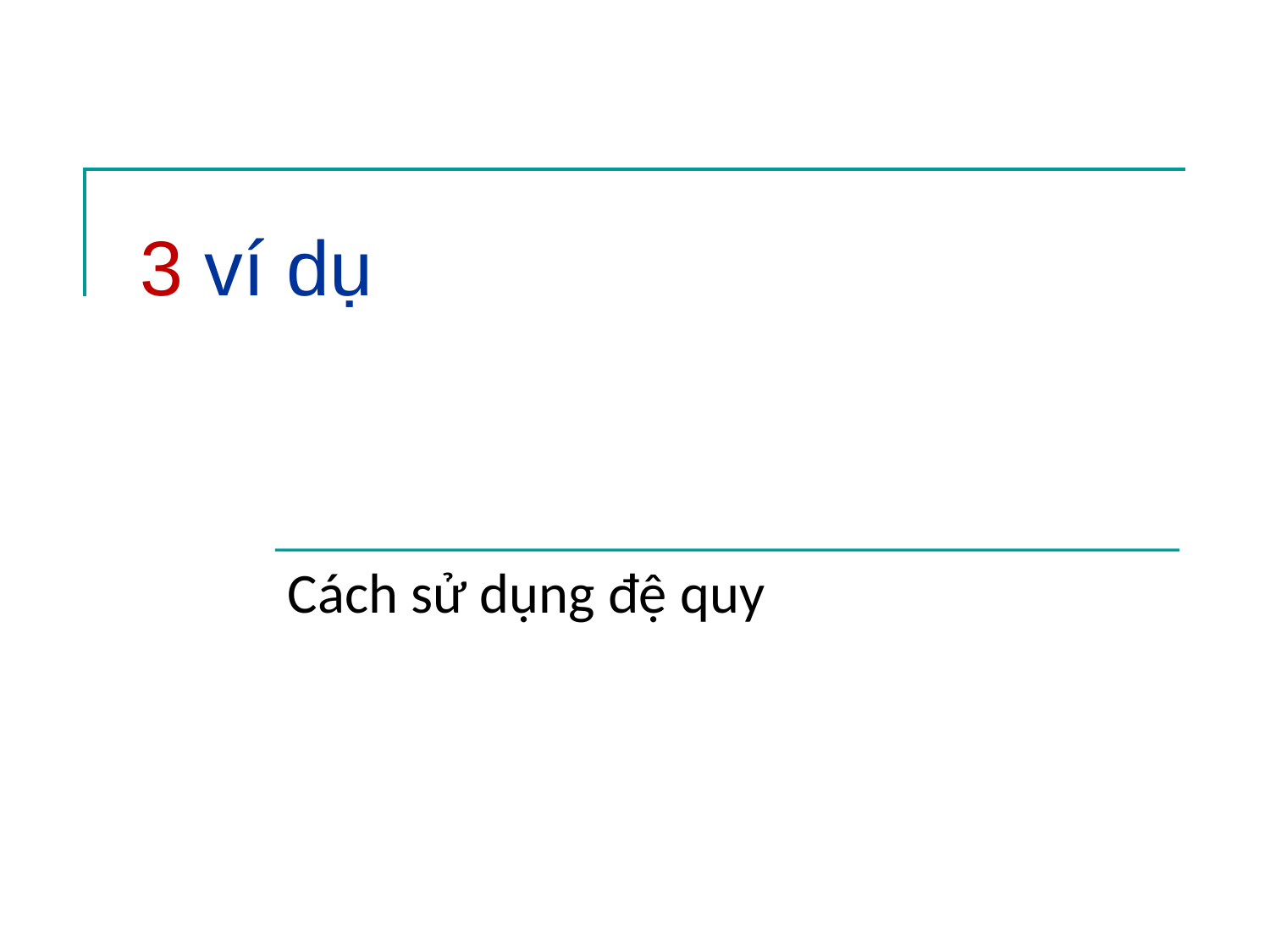

# 3 ví dụ
Cách sử dụng đệ quy